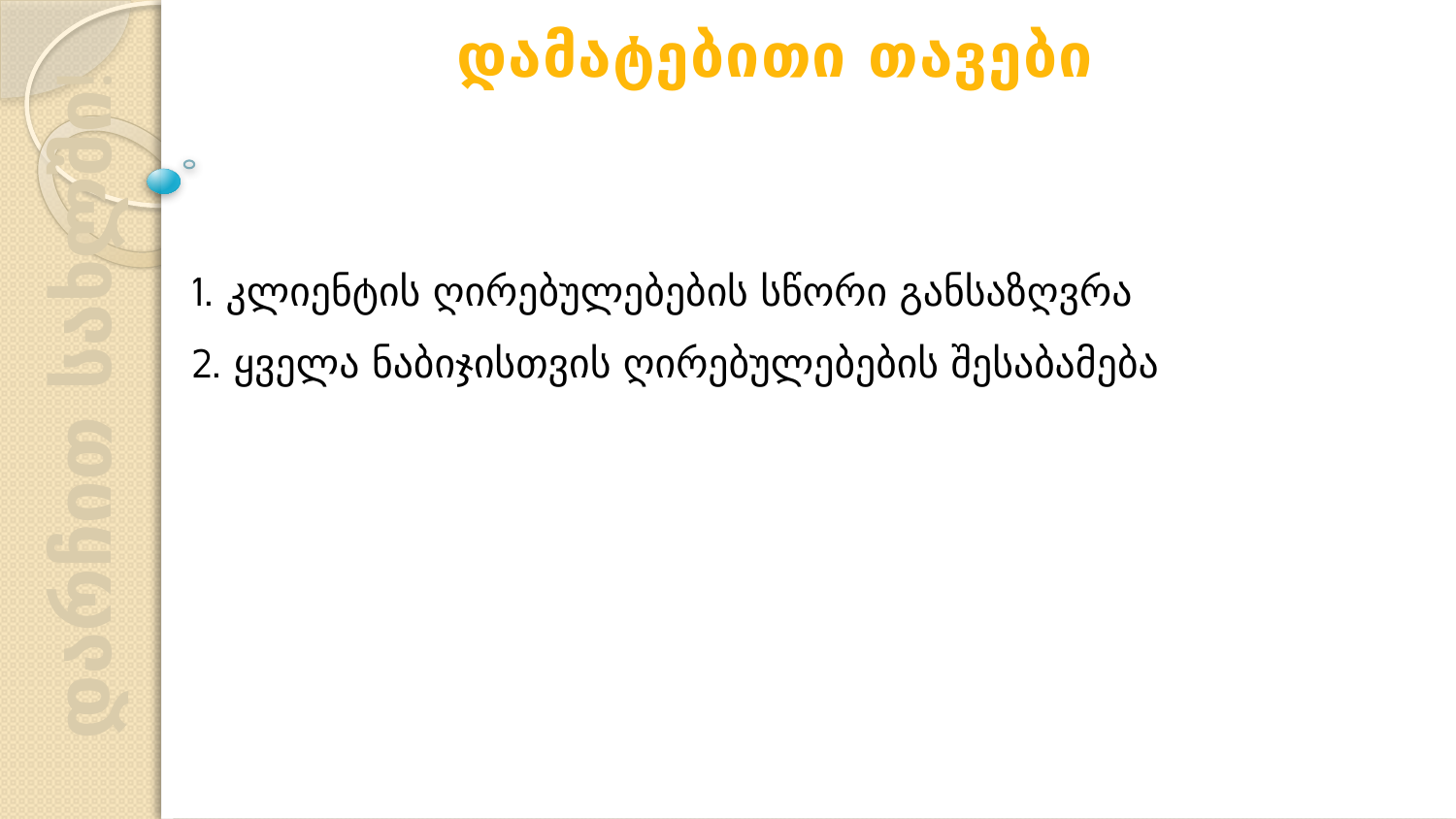

დამატებითი თავები
1. კლიენტის ღირებულებების სწორი განსაზღვრა
2. ყველა ნაბიჯისთვის ღირებულებების შესაბამება
დარჩით სახლში!